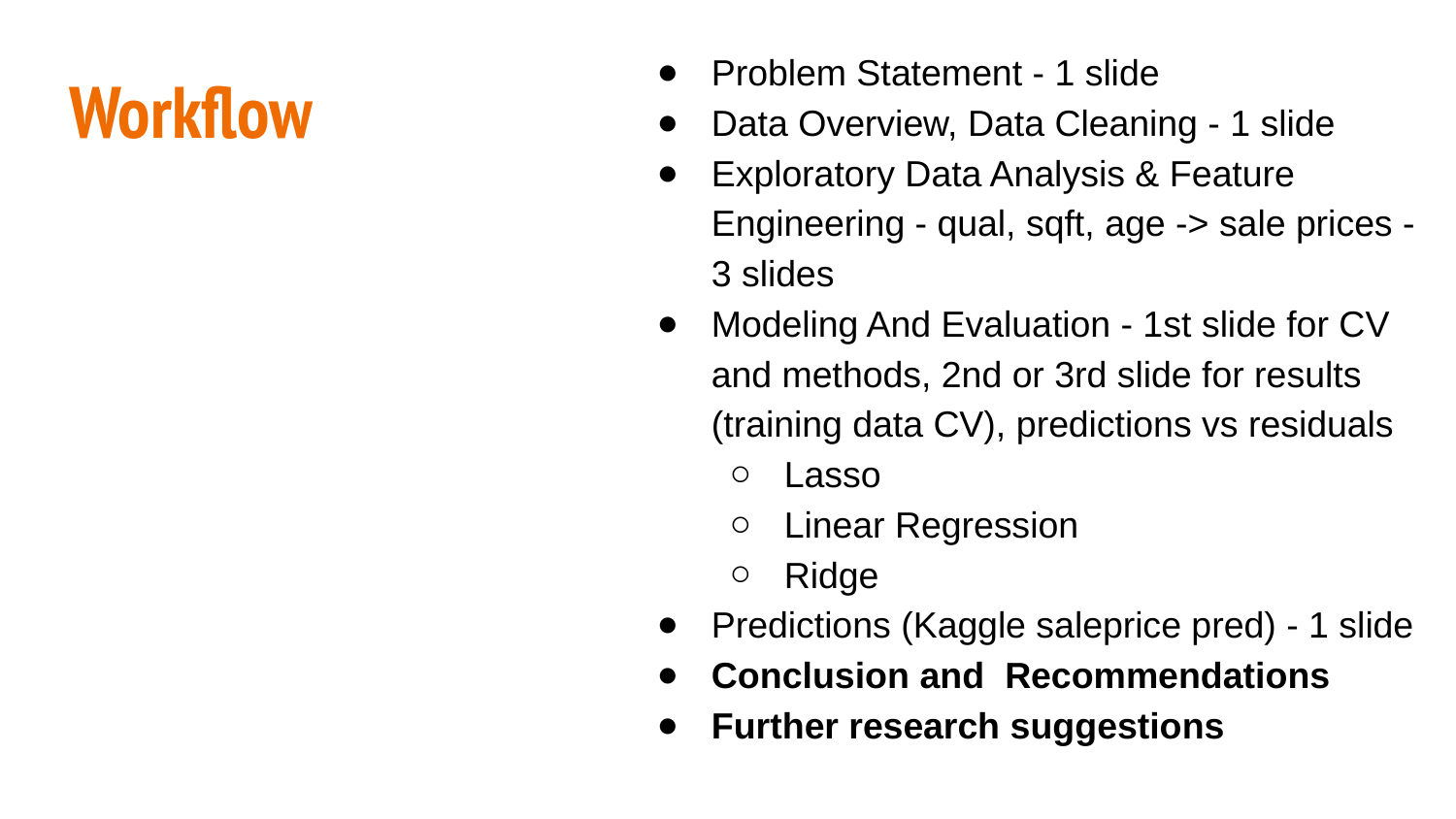

Problem Statement - 1 slide
Data Overview, Data Cleaning - 1 slide
Exploratory Data Analysis & Feature Engineering - qual, sqft, age -> sale prices - 3 slides
Modeling And Evaluation - 1st slide for CV and methods, 2nd or 3rd slide for results (training data CV), predictions vs residuals
Lasso
Linear Regression
Ridge
Predictions (Kaggle saleprice pred) - 1 slide
Conclusion and  Recommendations
Further research suggestions
# Workflow